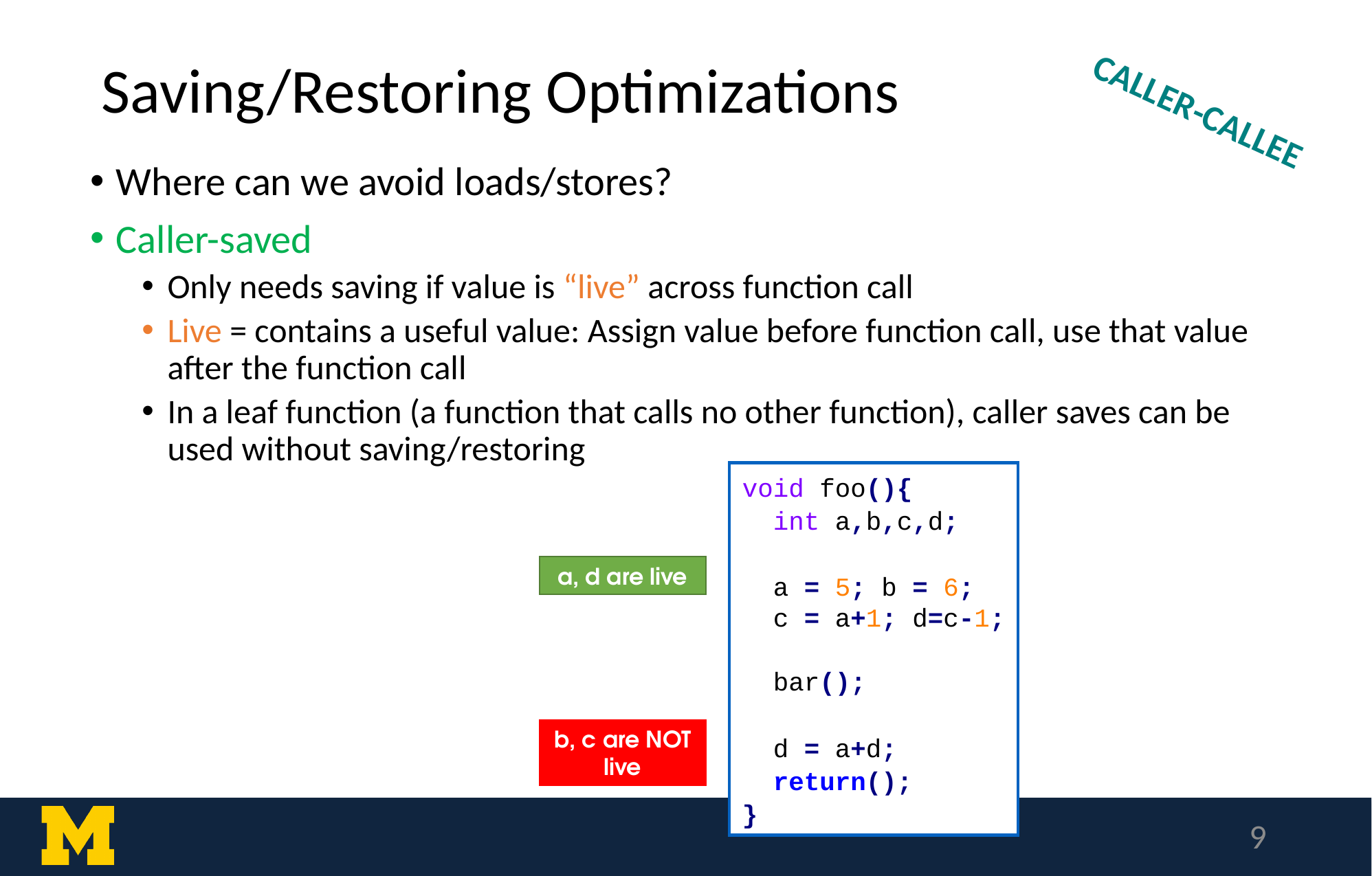

Saving/Restoring Optimizations
CALLER-CALLEE
Where can we avoid loads/stores?
Caller-saved
Only needs saving if value is “live” across function call
Live = contains a useful value: Assign value before function call, use that value after the function call
In a leaf function (a function that calls no other function), caller saves can be used without saving/restoring
void foo(){
  int a,b,c,d;

  a = 5; b = 6;
  c = a+1; d=c-1;

  bar();

  d = a+d;
  return();
}
a, d are live
b, c are NOT live
9